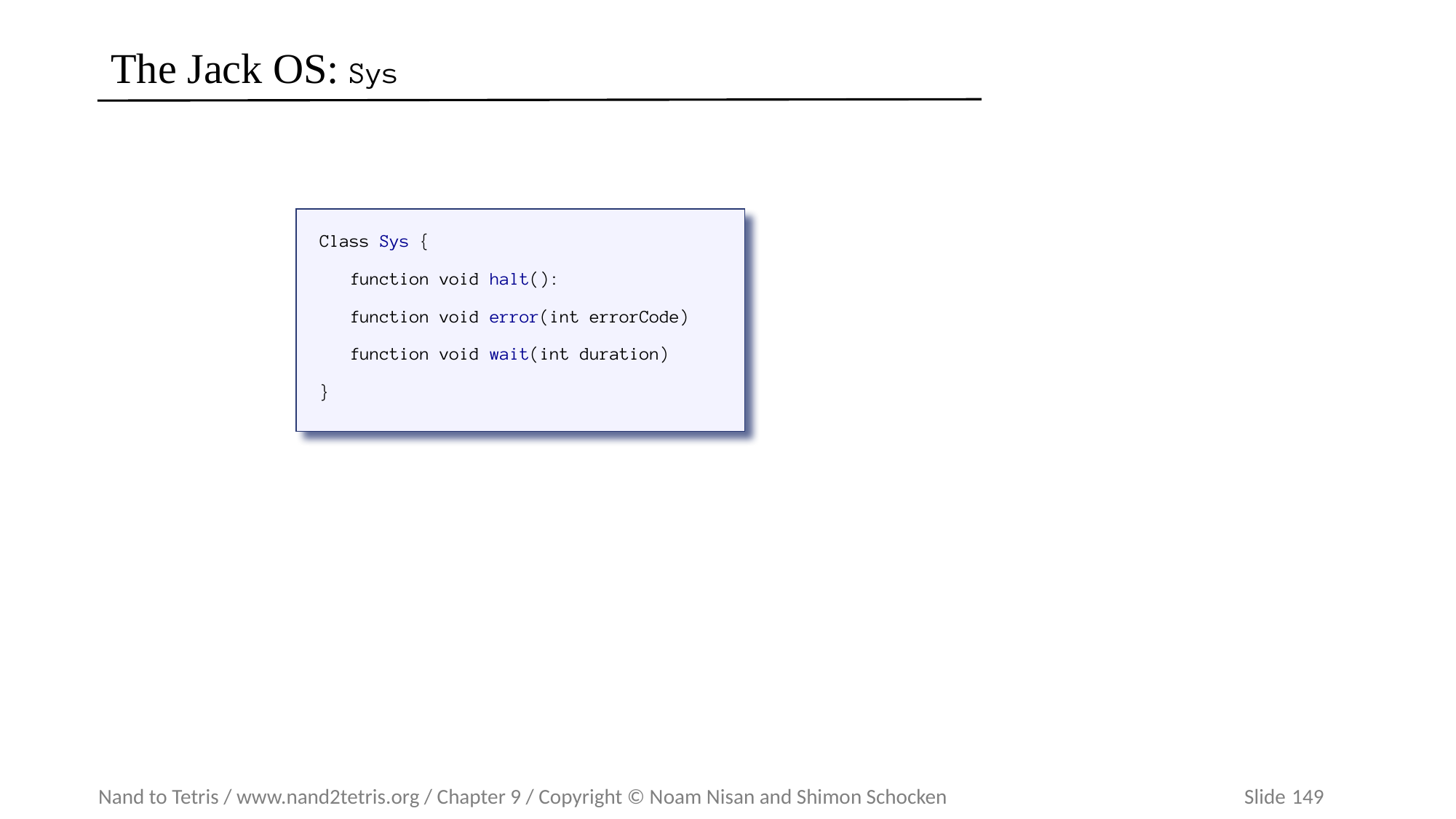

# The Jack OS: Sys

Class Sys {
   function void halt():
   function void error(int errorCode)
   function void wait(int duration)
}